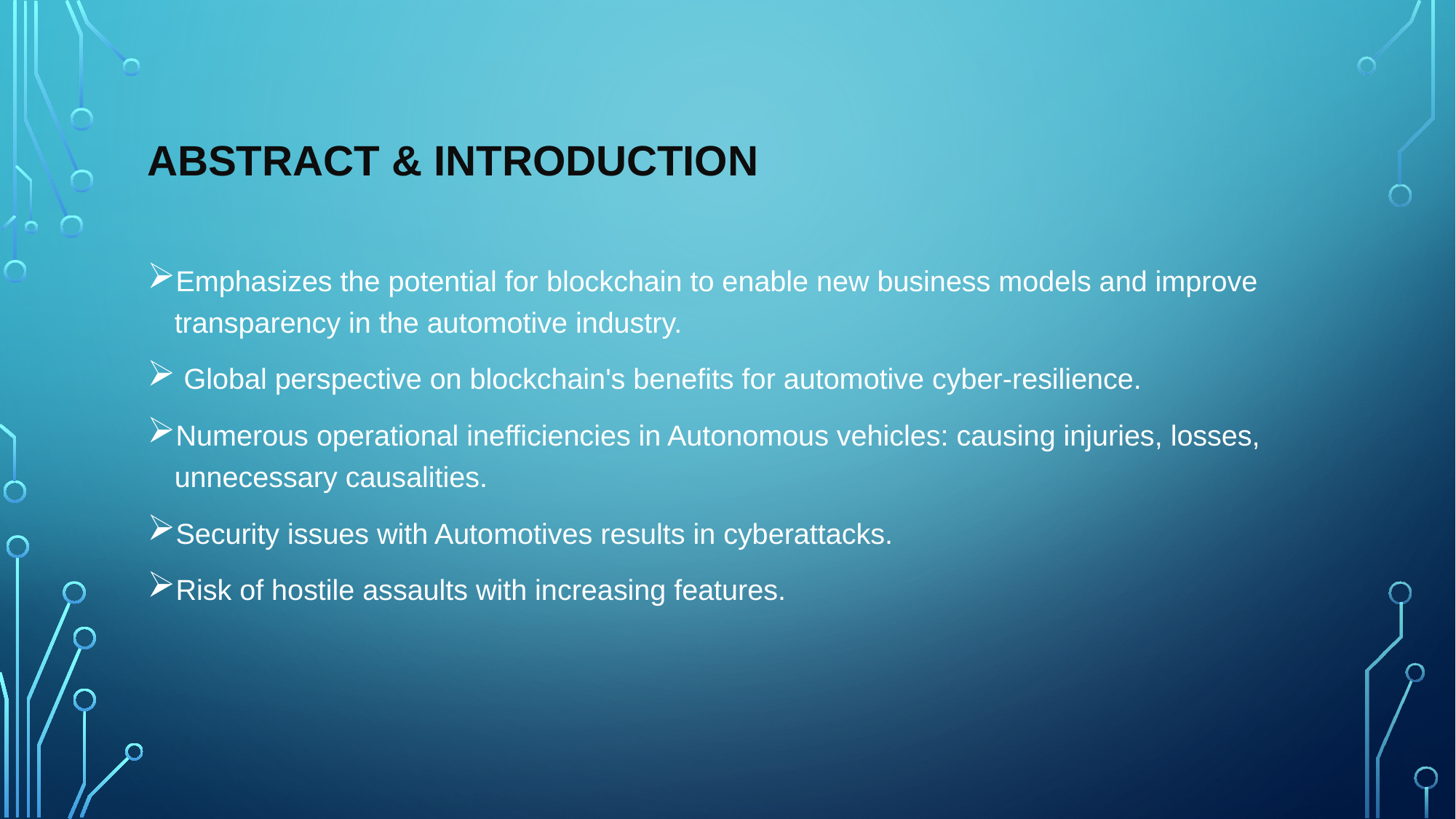

# Abstract & Introduction
Emphasizes the potential for blockchain to enable new business models and improve transparency in the automotive industry.
 Global perspective on blockchain's benefits for automotive cyber-resilience.
Numerous operational inefficiencies in Autonomous vehicles: causing injuries, losses, unnecessary causalities.
Security issues with Automotives results in cyberattacks.
Risk of hostile assaults with increasing features.